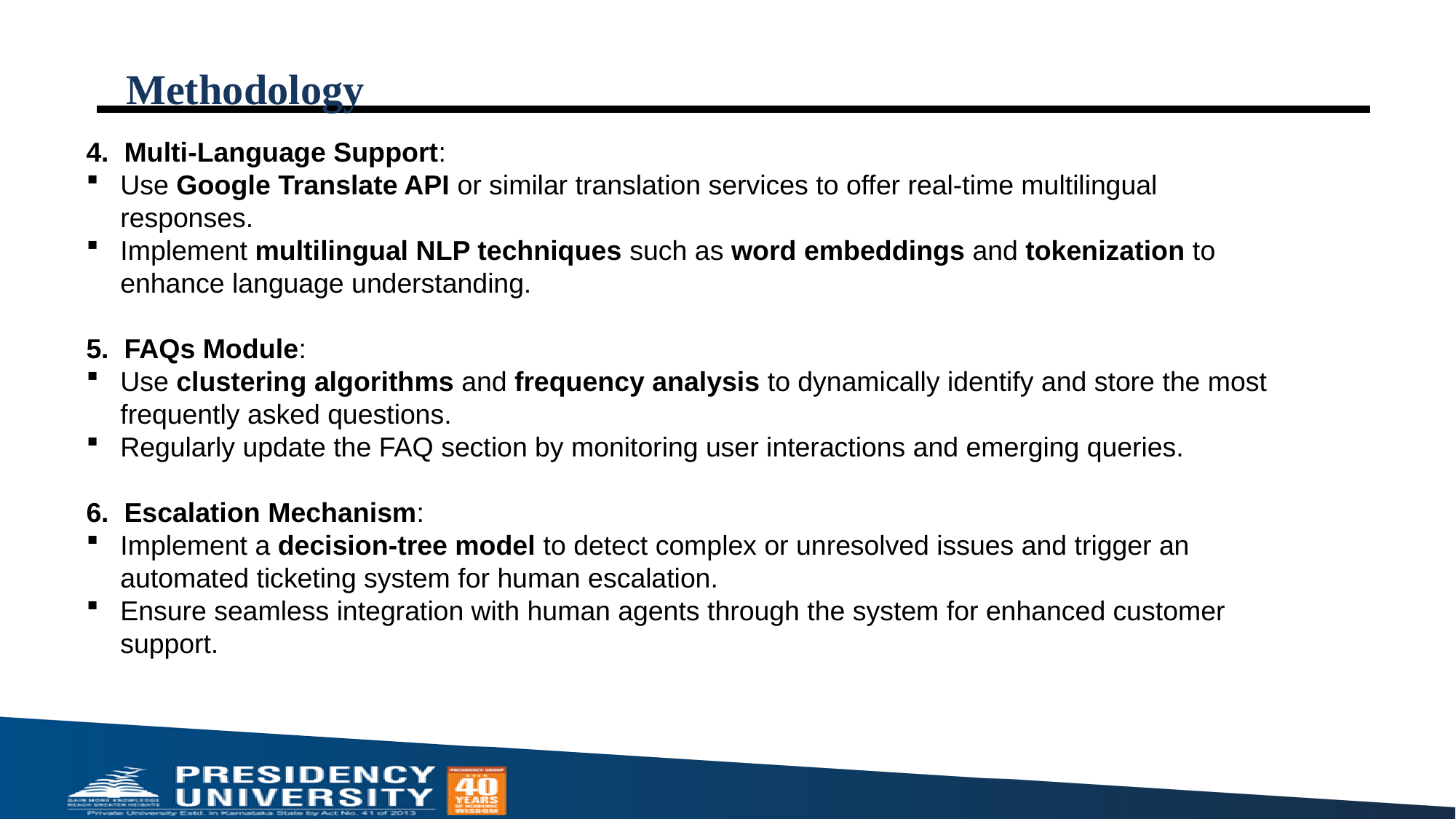

# Methodology
4.  Multi-Language Support:
Use Google Translate API or similar translation services to offer real-time multilingual responses.
Implement multilingual NLP techniques such as word embeddings and tokenization to enhance language understanding.

5.  FAQs Module:
Use clustering algorithms and frequency analysis to dynamically identify and store the most frequently asked questions.
Regularly update the FAQ section by monitoring user interactions and emerging queries.

6.  Escalation Mechanism:
Implement a decision-tree model to detect complex or unresolved issues and trigger an automated ticketing system for human escalation.
Ensure seamless integration with human agents through the system for enhanced customer support.